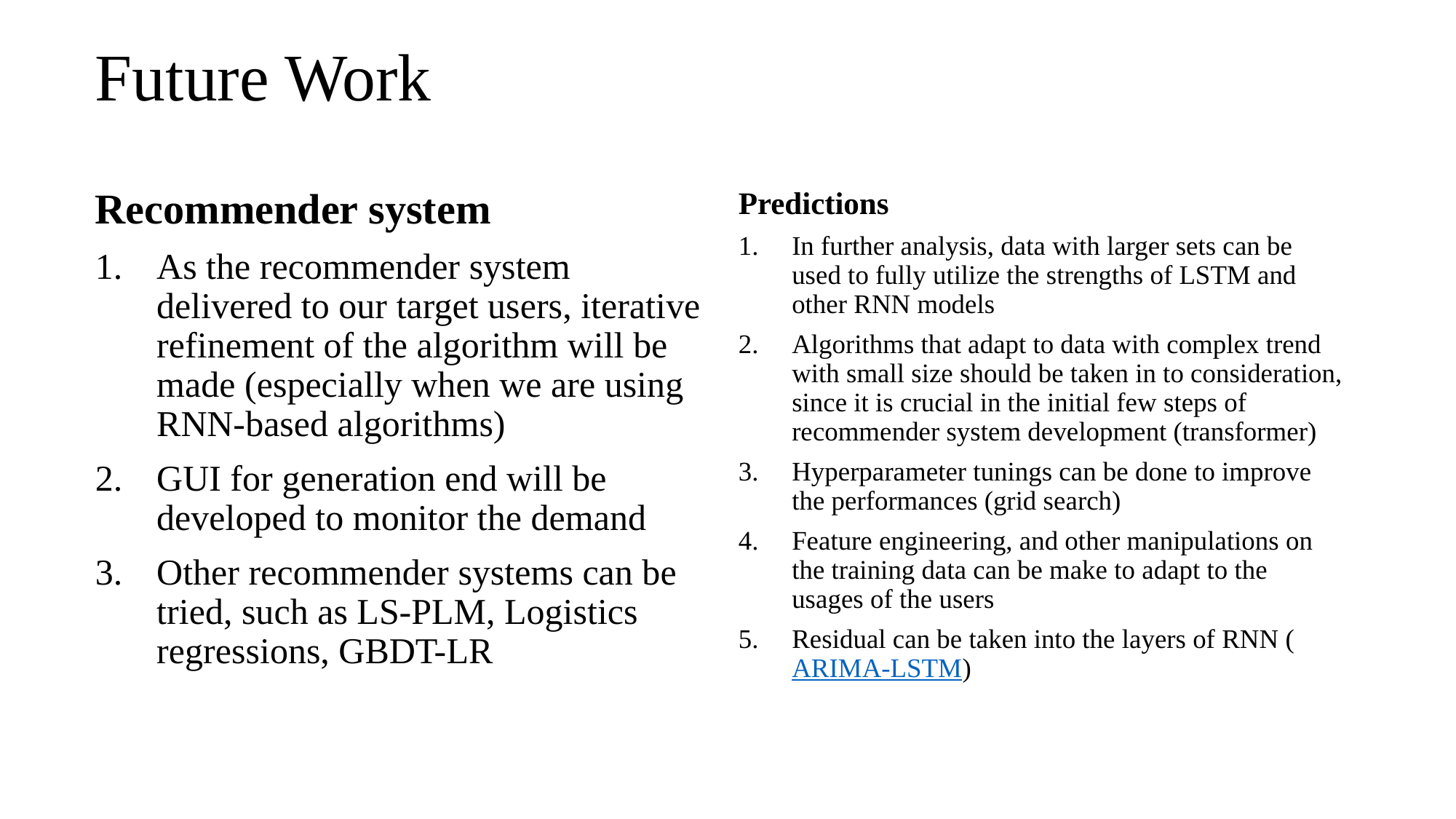

# Future Work
Recommender system
As the recommender system delivered to our target users, iterative refinement of the algorithm will be made (especially when we are using RNN-based algorithms)
GUI for generation end will be developed to monitor the demand
Other recommender systems can be tried, such as LS-PLM, Logistics regressions, GBDT-LR
Predictions
In further analysis, data with larger sets can be used to fully utilize the strengths of LSTM and other RNN models
Algorithms that adapt to data with complex trend with small size should be taken in to consideration, since it is crucial in the initial few steps of recommender system development (transformer)
Hyperparameter tunings can be done to improve the performances (grid search)
Feature engineering, and other manipulations on the training data can be make to adapt to the usages of the users
Residual can be taken into the layers of RNN (ARIMA-LSTM)